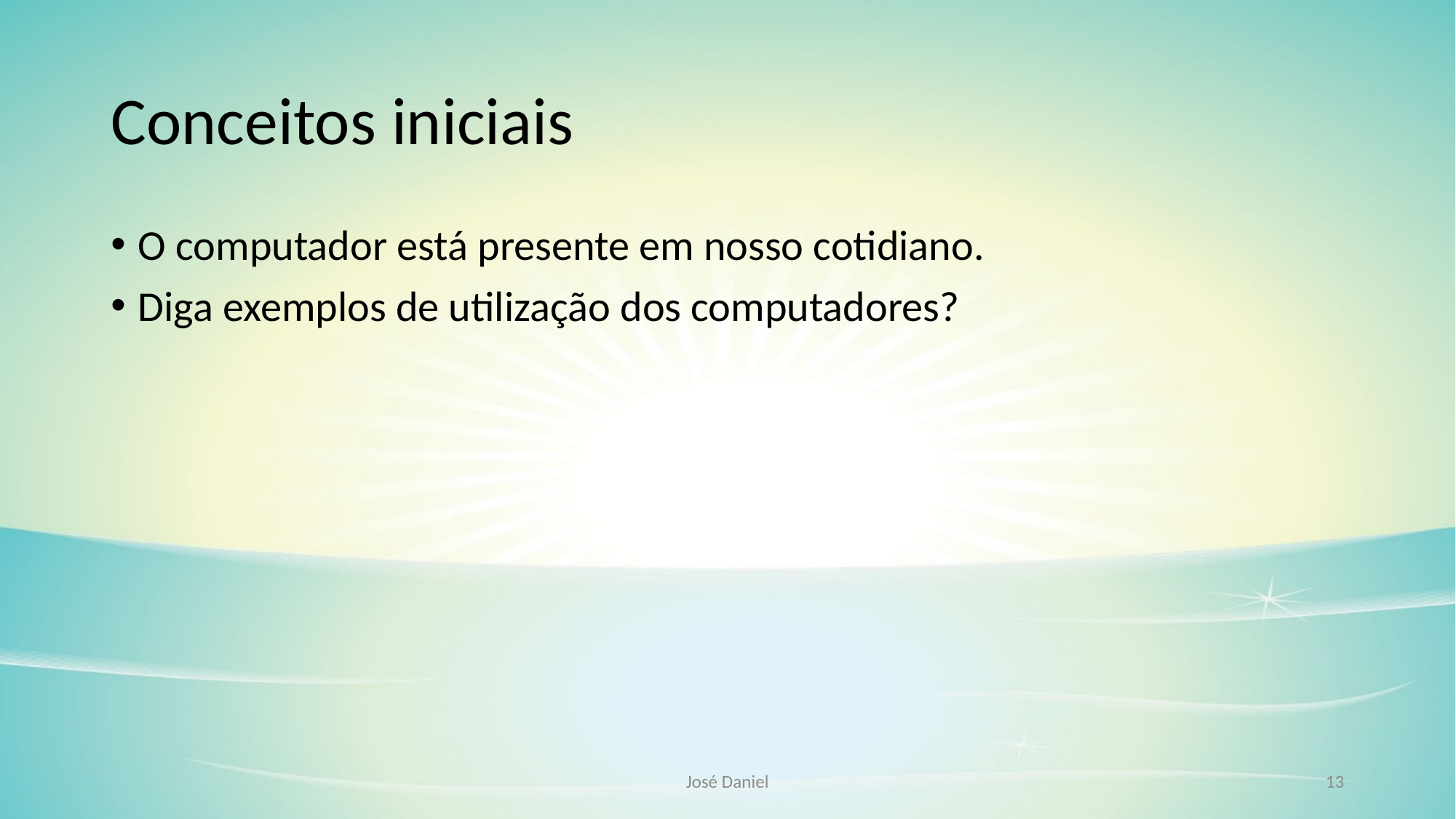

# Conceitos iniciais
O computador está presente em nosso cotidiano.
Diga exemplos de utilização dos computadores?

José Daniel
13